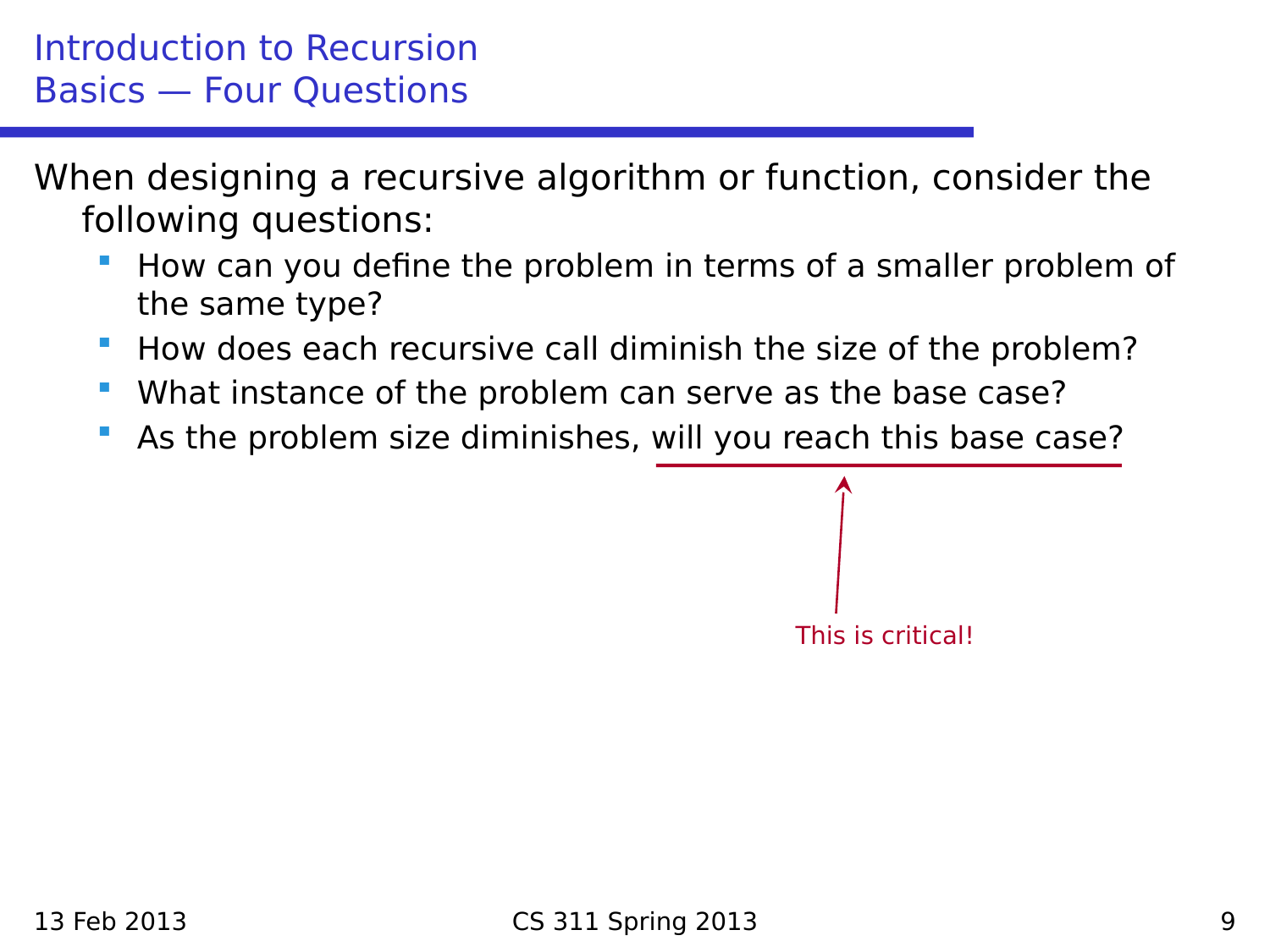

# Introduction to Recursion Basics — Four Questions
When designing a recursive algorithm or function, consider the following questions:
How can you define the problem in terms of a smaller problem of the same type?
How does each recursive call diminish the size of the problem?
What instance of the problem can serve as the base case?
As the problem size diminishes, will you reach this base case?

This is critical!
13 Feb 2013
CS 311 Spring 2013
9